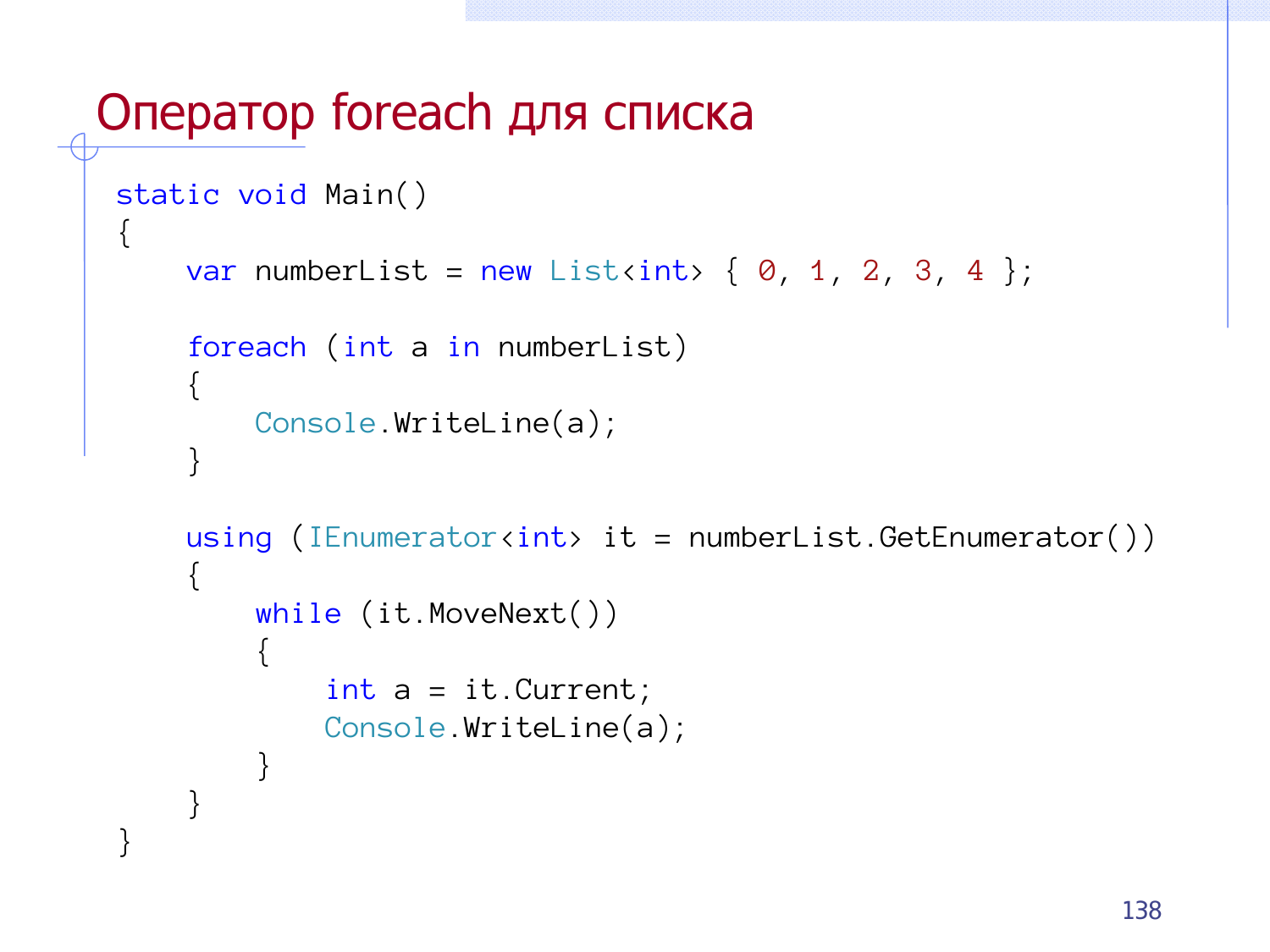

# Оператор foreach для списка
static void Main()
{
    var numberList = new List<int> { 0, 1, 2, 3, 4 };

    foreach (int a in numberList)
    {
        Console.WriteLine(a);
    }

    using (IEnumerator<int> it = numberList.GetEnumerator())
    {
        while (it.MoveNext())
        {
            int a = it.Current;
            Console.WriteLine(a);
        }
    }
}
138